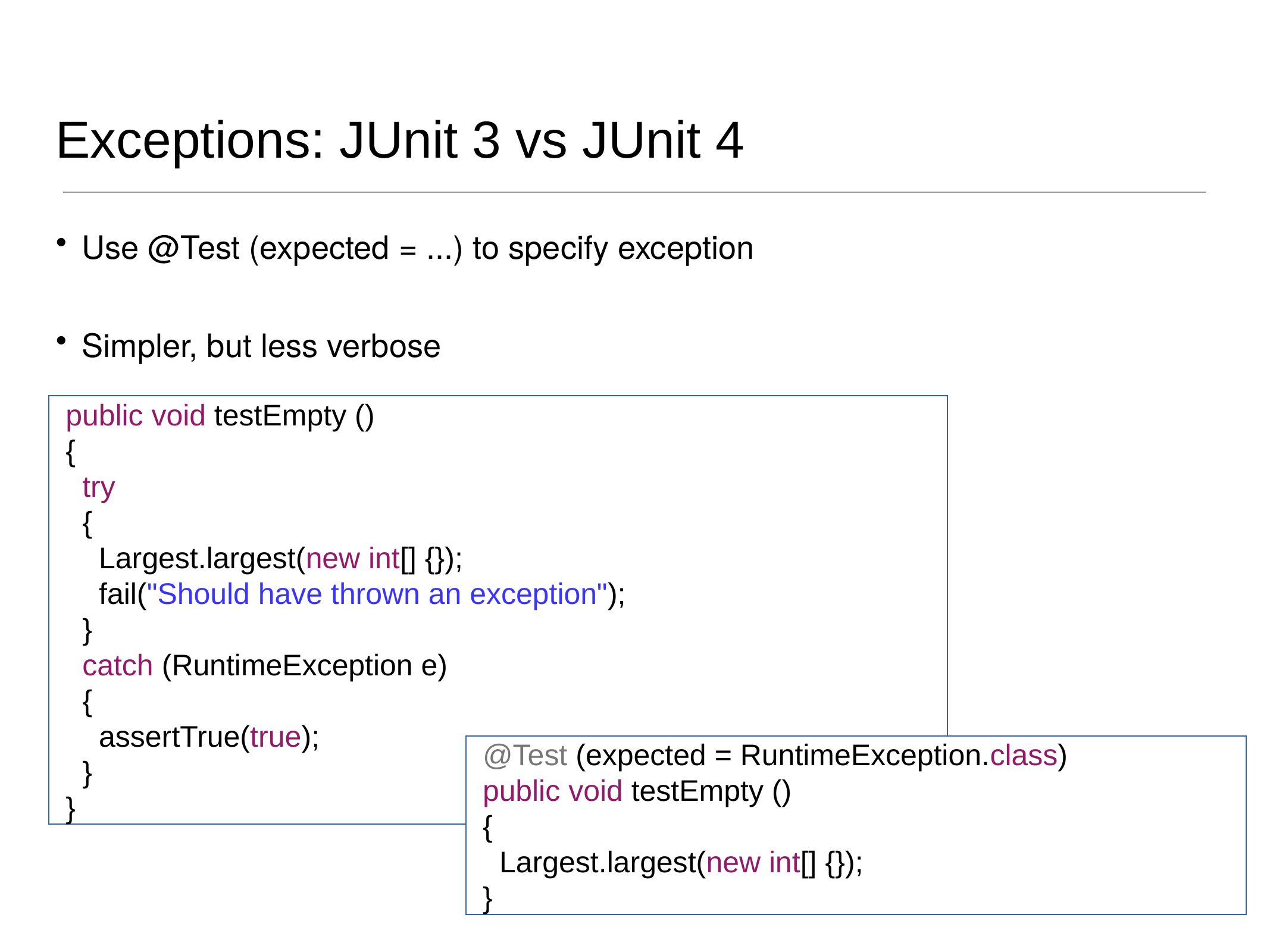

# Exceptions: JUnit 3 vs JUnit 4
Use @Test (expected = ...) to specify exception
Simpler, but less verbose
  public void testEmpty ()
  {
    try
    {
      Largest.largest(new int[] {});
      fail("Should have thrown an exception");
    }
    catch (RuntimeException e)
    {
      assertTrue(true);
    }
  }
  @Test (expected = RuntimeException.class)
  public void testEmpty ()
  {
    Largest.largest(new int[] {});
  }